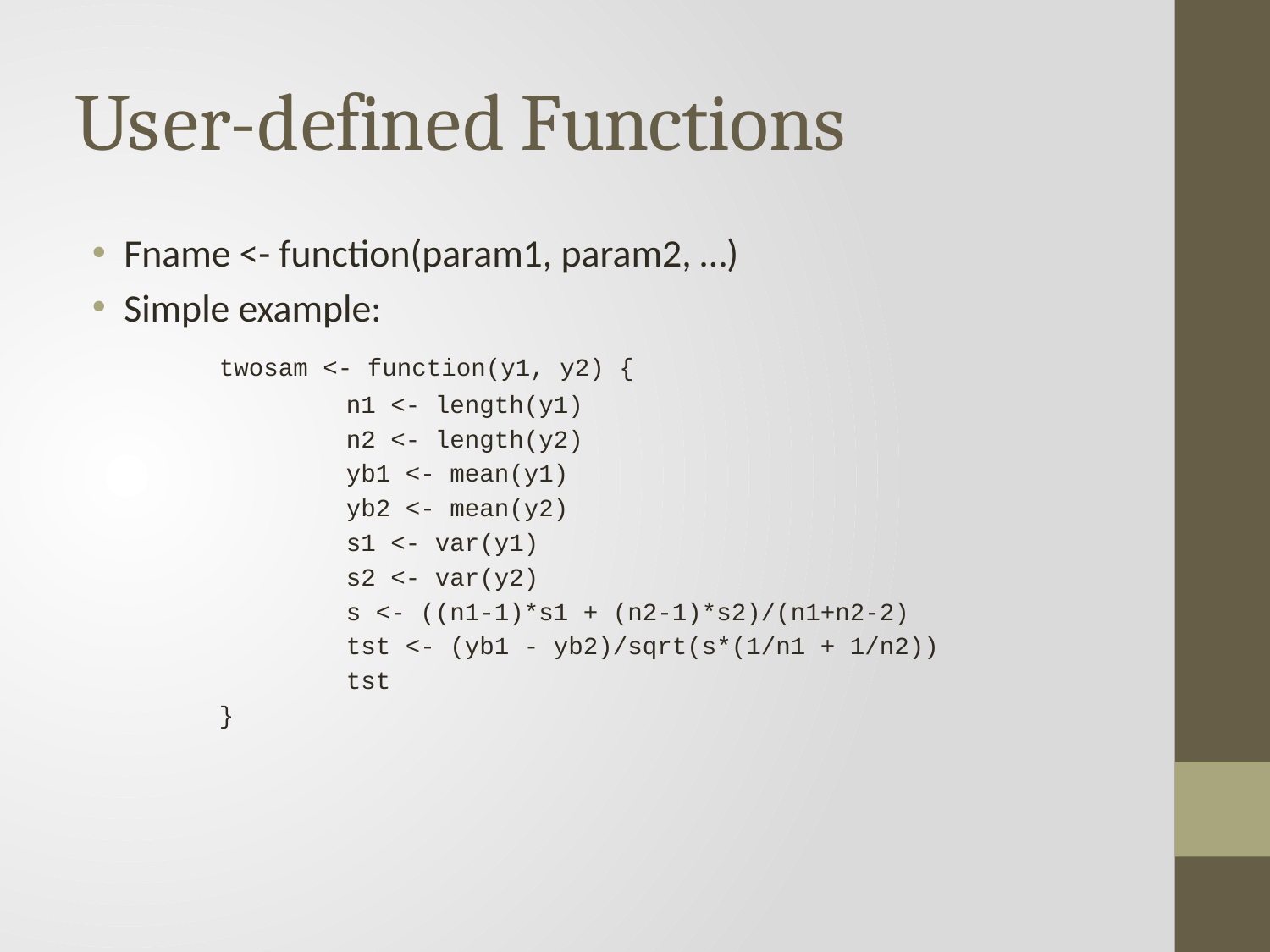

# User-defined Functions
Fname <- function(param1, param2, …)
Simple example:
	twosam <- function(y1, y2) {
		n1 <- length(y1)
		n2 <- length(y2)
		yb1 <- mean(y1)
		yb2 <- mean(y2)
		s1 <- var(y1)
		s2 <- var(y2)
		s <- ((n1-1)*s1 + (n2-1)*s2)/(n1+n2-2)
		tst <- (yb1 - yb2)/sqrt(s*(1/n1 + 1/n2))
		tst
	}